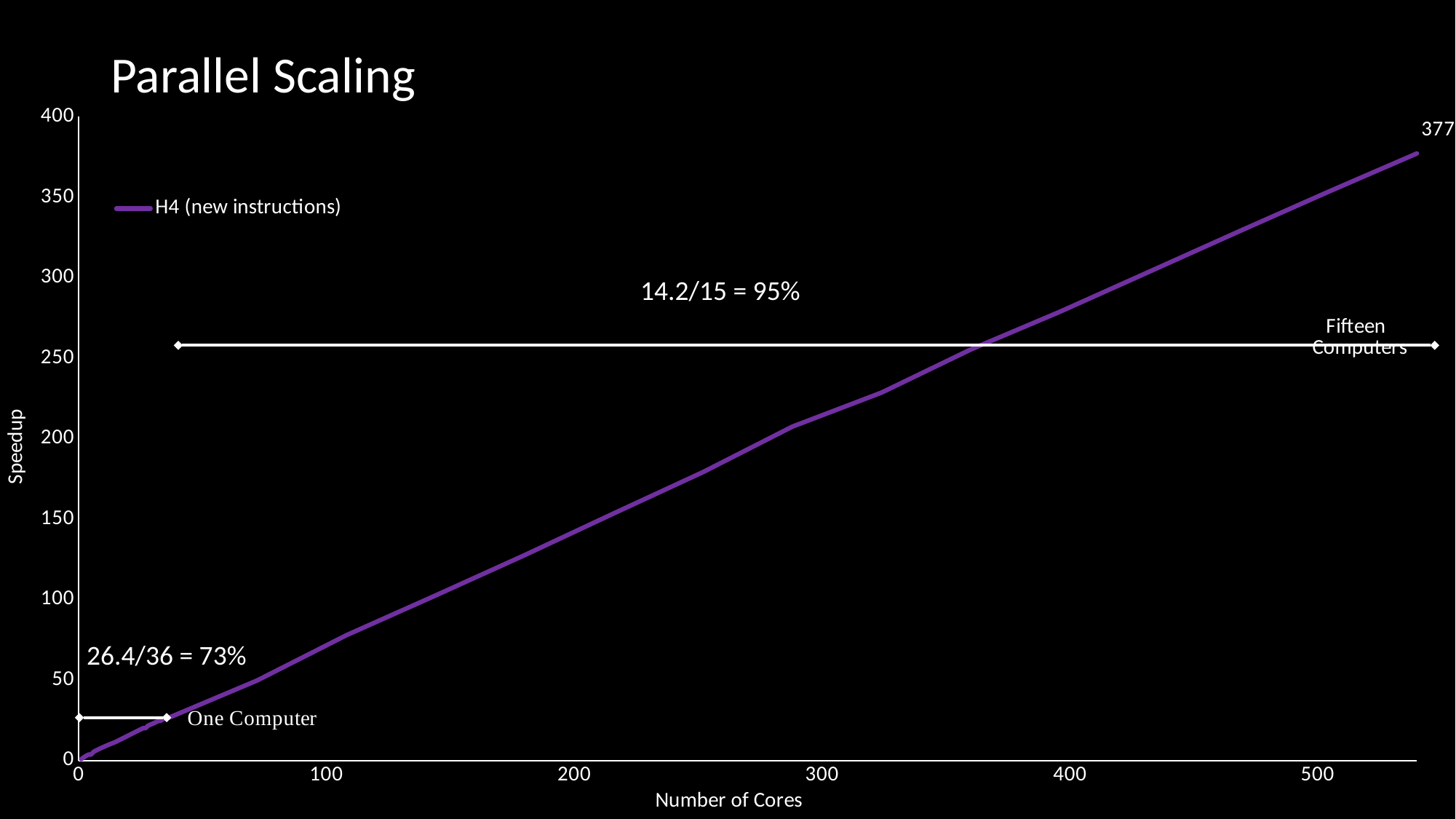

# Parallel Scaling

### Chart

| Category |  |
|---|---|
14.2/15 = 95%
26.4/36 = 73%